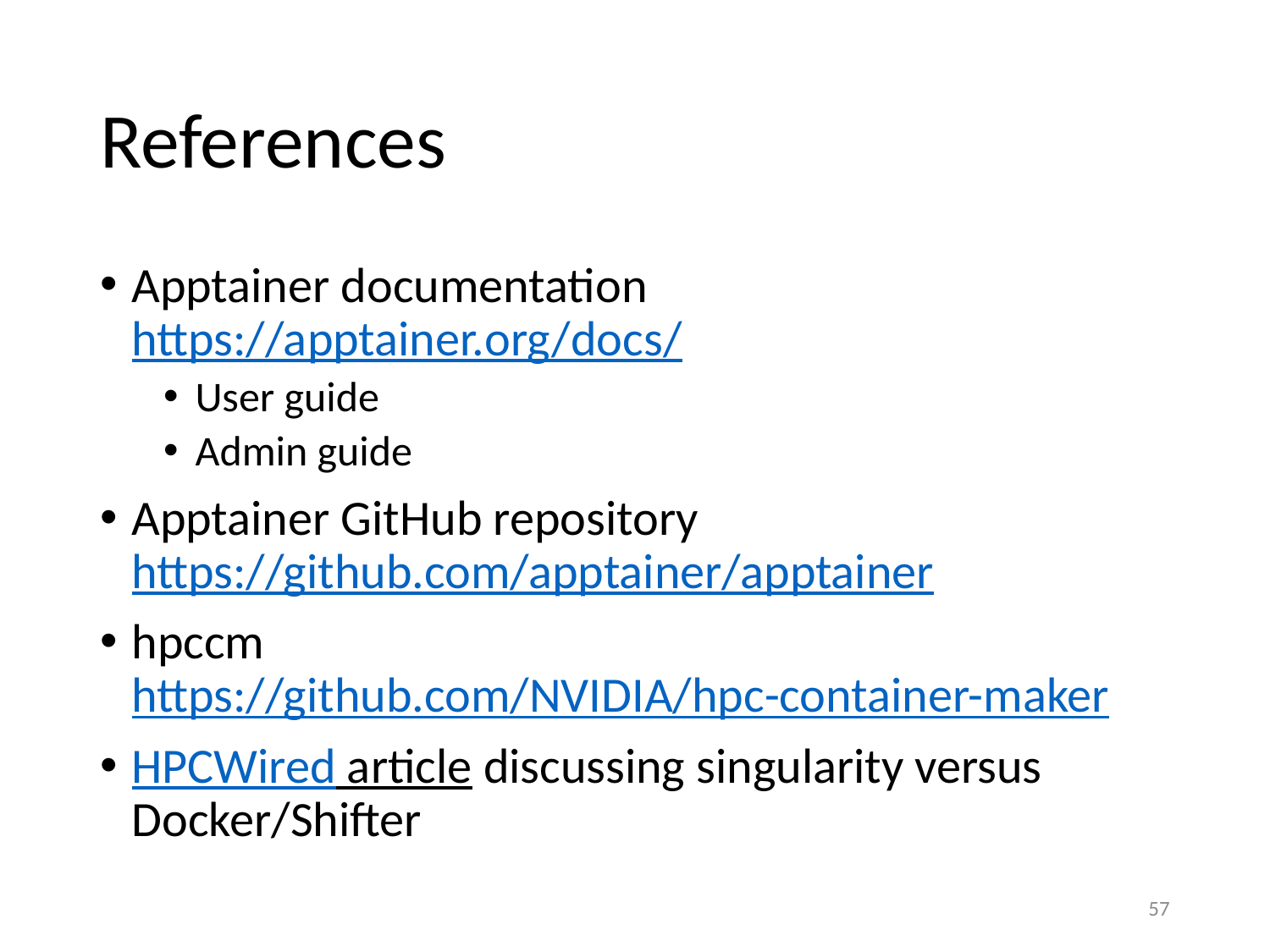

# References
Apptainer documentation
https://apptainer.org/docs/
User guide
Admin guide
Apptainer GitHub repository
https://github.com/apptainer/apptainer
hpccm
https://github.com/NVIDIA/hpc-container-maker
HPCWired article discussing singularity versus Docker/Shifter
57